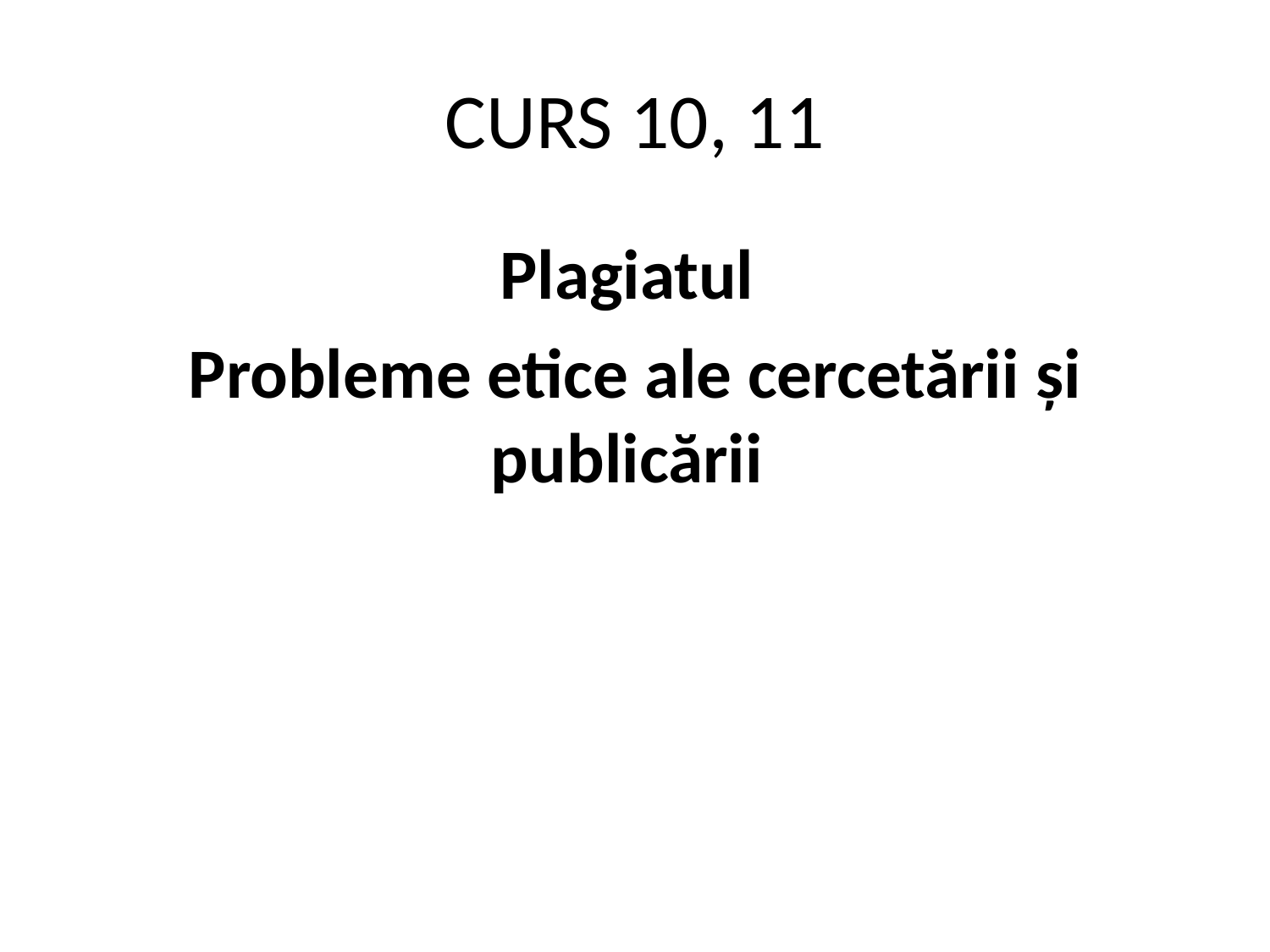

# CURS 10, 11
Plagiatul
Probleme etice ale cercetării şi publicării